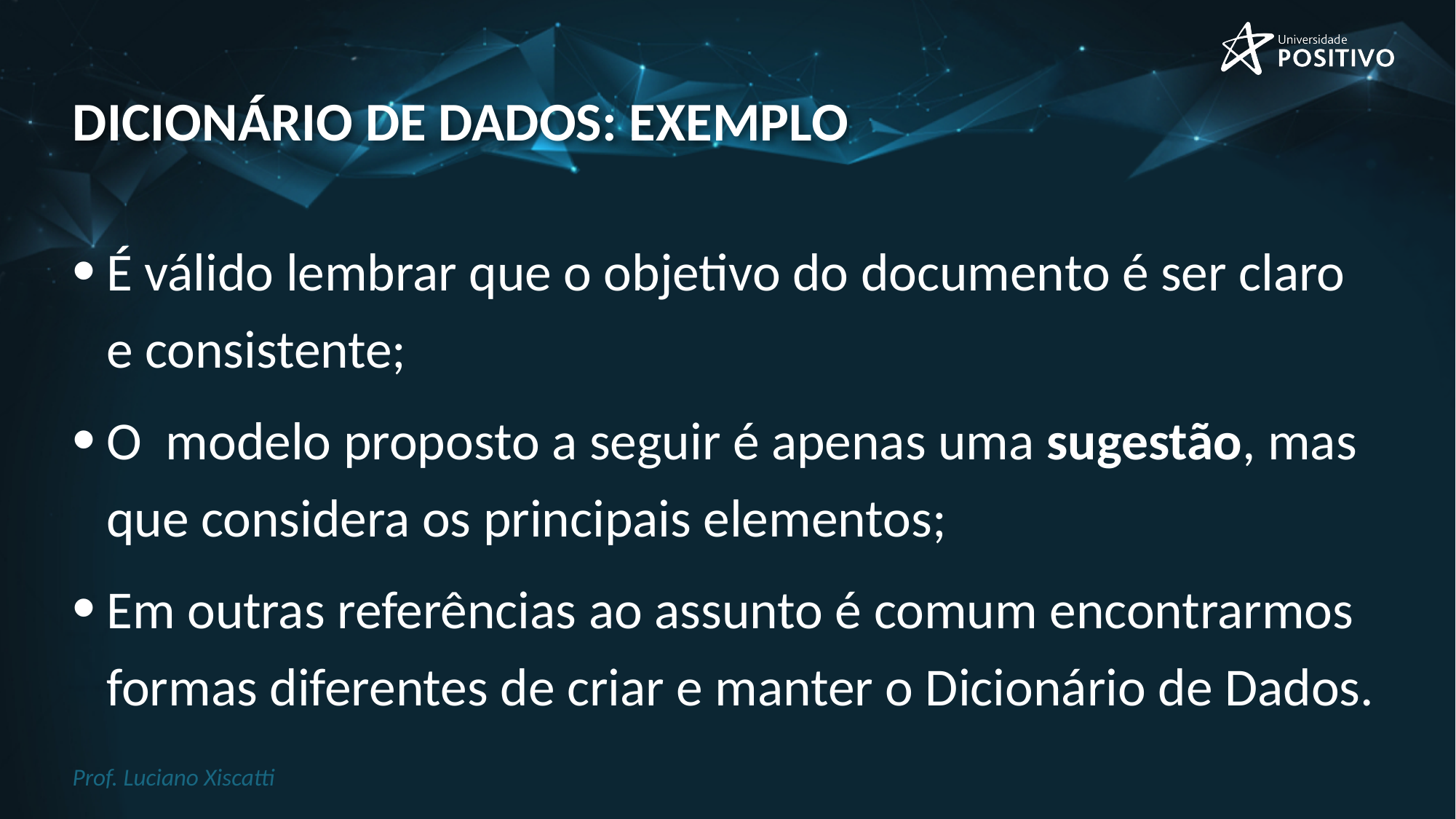

# Dicionário de dados: exemplo
É válido lembrar que o objetivo do documento é ser claro e consistente;
O  modelo proposto a seguir é apenas uma sugestão, mas que considera os principais elementos;
Em outras referências ao assunto é comum encontrarmos formas diferentes de criar e manter o Dicionário de Dados.